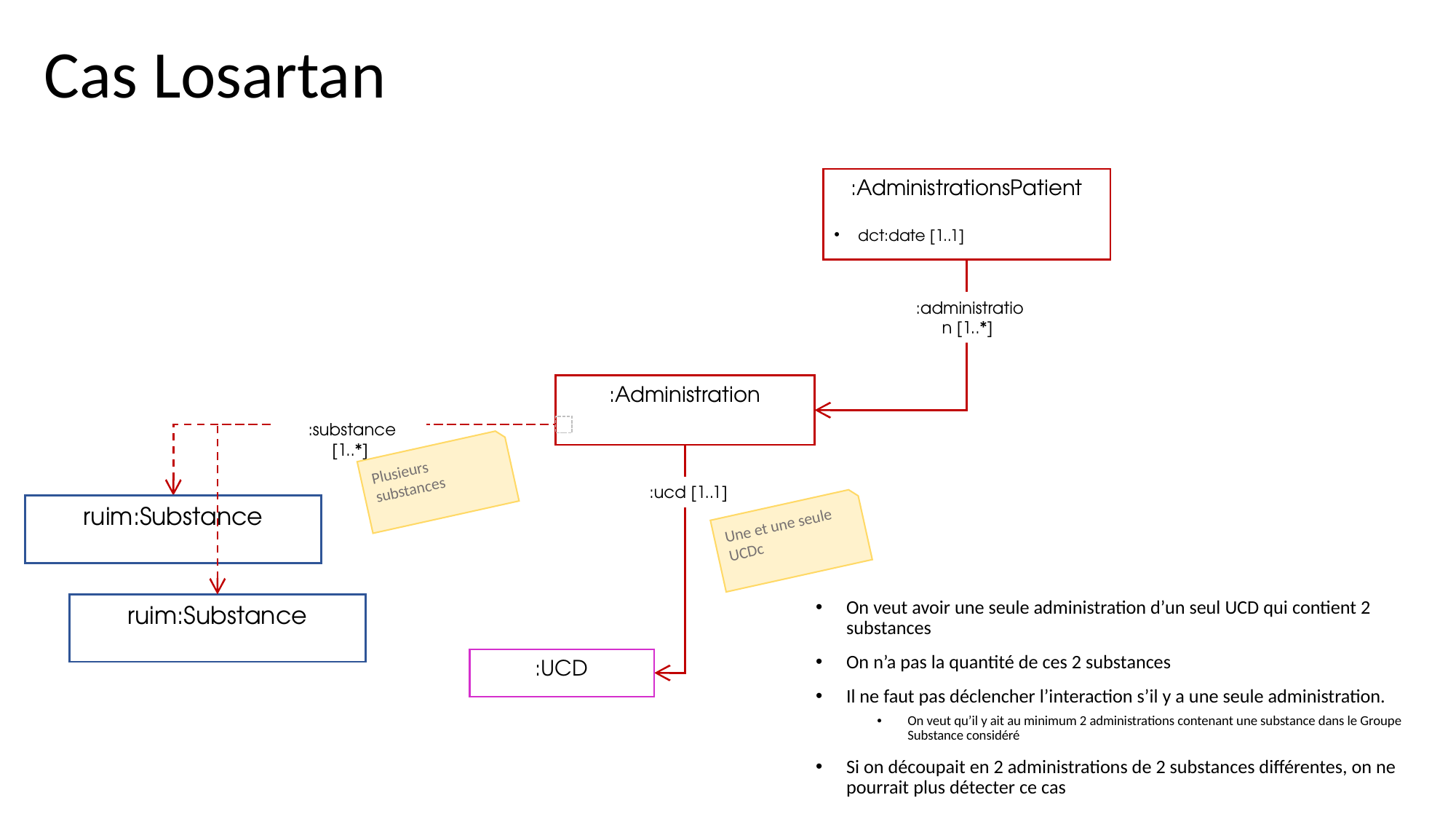

Cas Losartan
:AdministrationsPatient

dct:date [1..1]
 :administration [1..*]
:Administration
 :substance [1..*]

Plusieurs substances
 :ucd [1..1]
ruim:Substance
Une et une seule UCDc
On veut avoir une seule administration d’un seul UCD qui contient 2 substances
On n’a pas la quantité de ces 2 substances
Il ne faut pas déclencher l’interaction s’il y a une seule administration.
On veut qu’il y ait au minimum 2 administrations contenant une substance dans le Groupe Substance considéré
Si on découpait en 2 administrations de 2 substances différentes, on ne pourrait plus détecter ce cas

ruim:Substance
:UCD